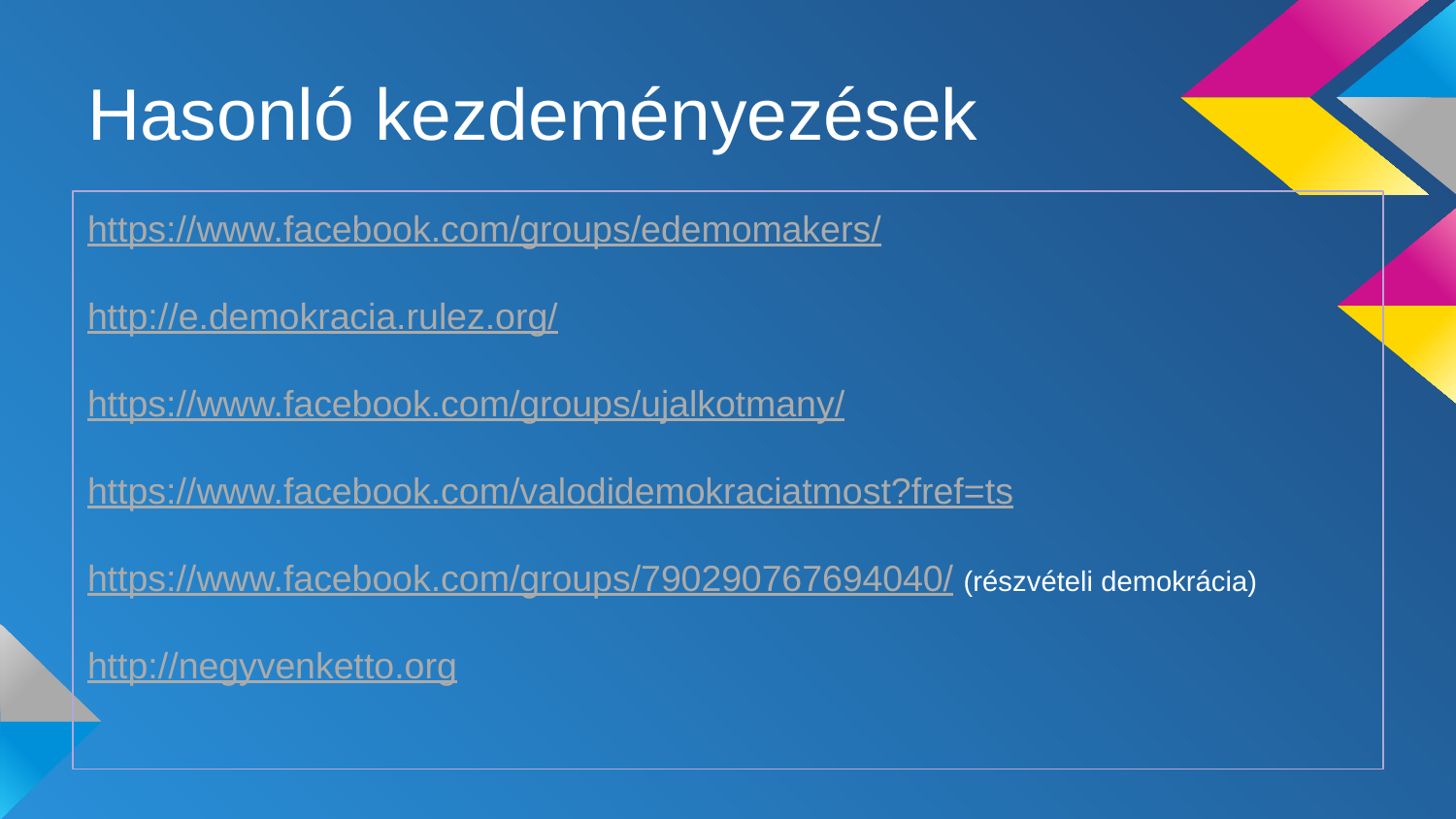

# Hasonló kezdeményezések
https://www.facebook.com/groups/edemomakers/

http://e.demokracia.rulez.org/

https://www.facebook.com/groups/ujalkotmany/

https://www.facebook.com/valodidemokraciatmost?fref=ts

https://www.facebook.com/groups/790290767694040/ (részvételi demokrácia)

http://negyvenketto.org